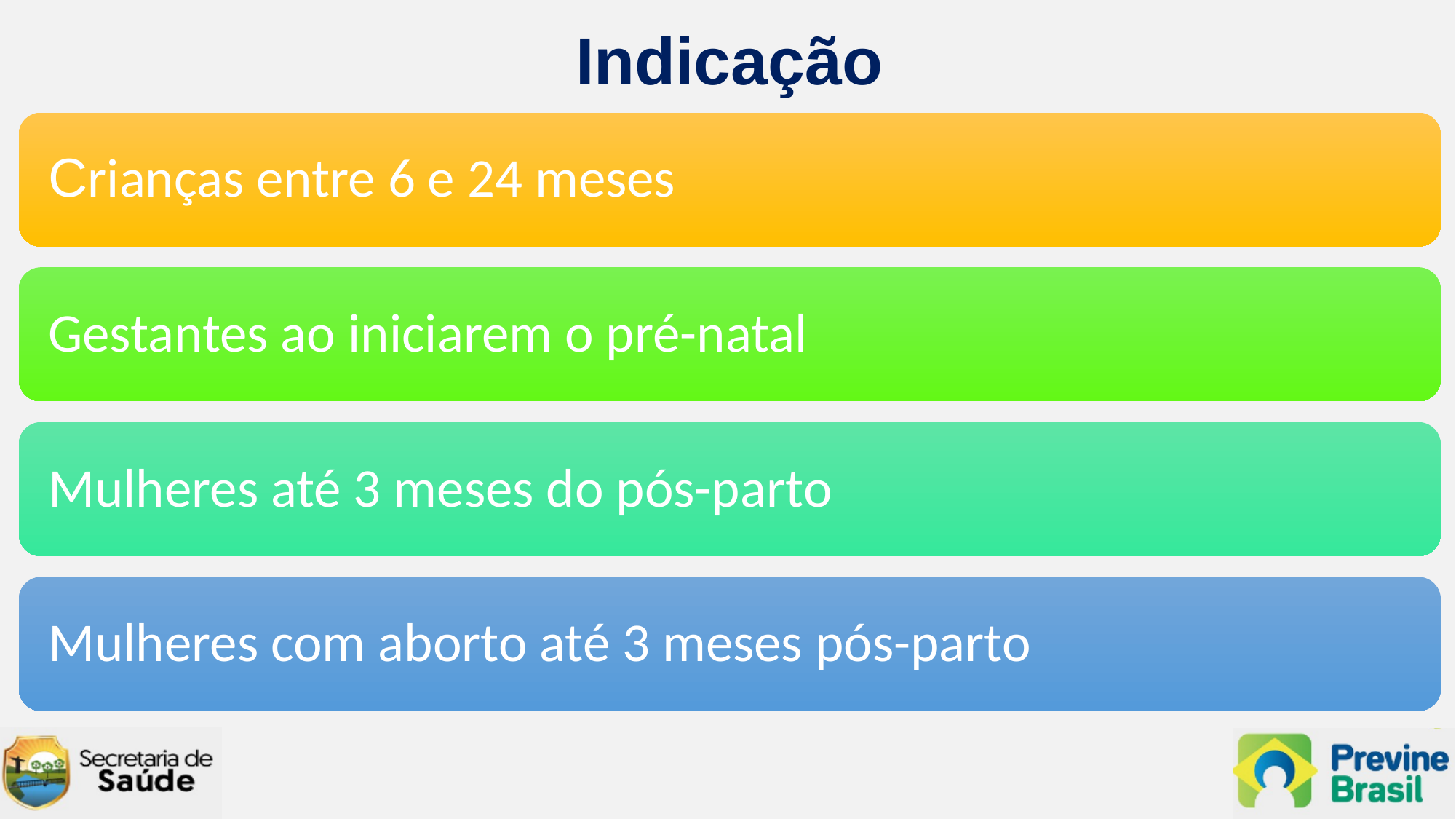

# Indicação
Crianças entre 6 e 24 meses
Gestantes ao iniciarem o pré-natal
Mulheres até 3 meses do pós-parto
Mulheres com aborto até 3 meses pós-parto